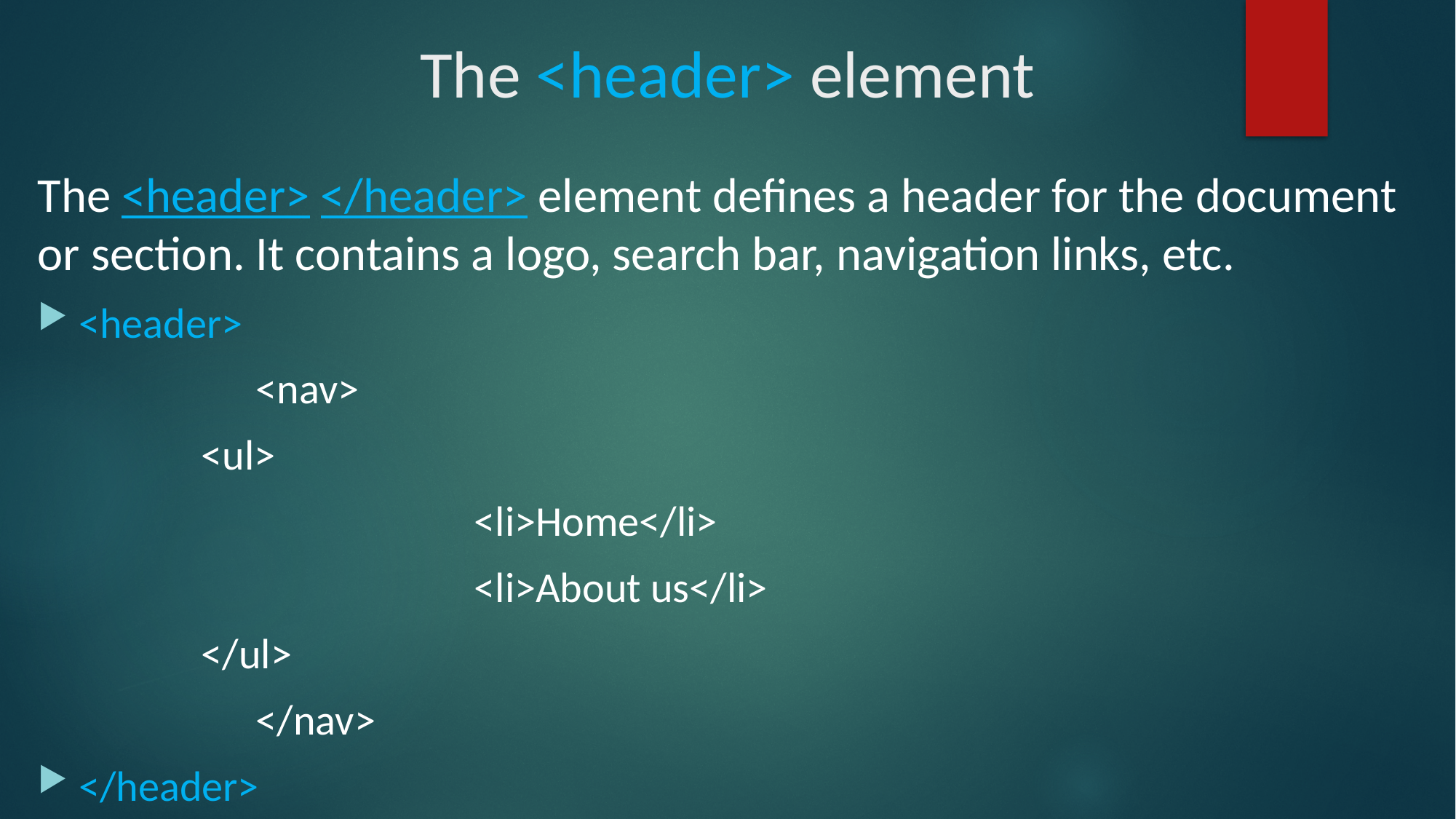

# The <header> element
The <header> </header> element defines a header for the document or section. It contains a logo, search bar, navigation links, etc.
<header>
 		<nav>
<ul>
 				<li>Home</li>
				<li>About us</li>
</ul>
		</nav>
</header>